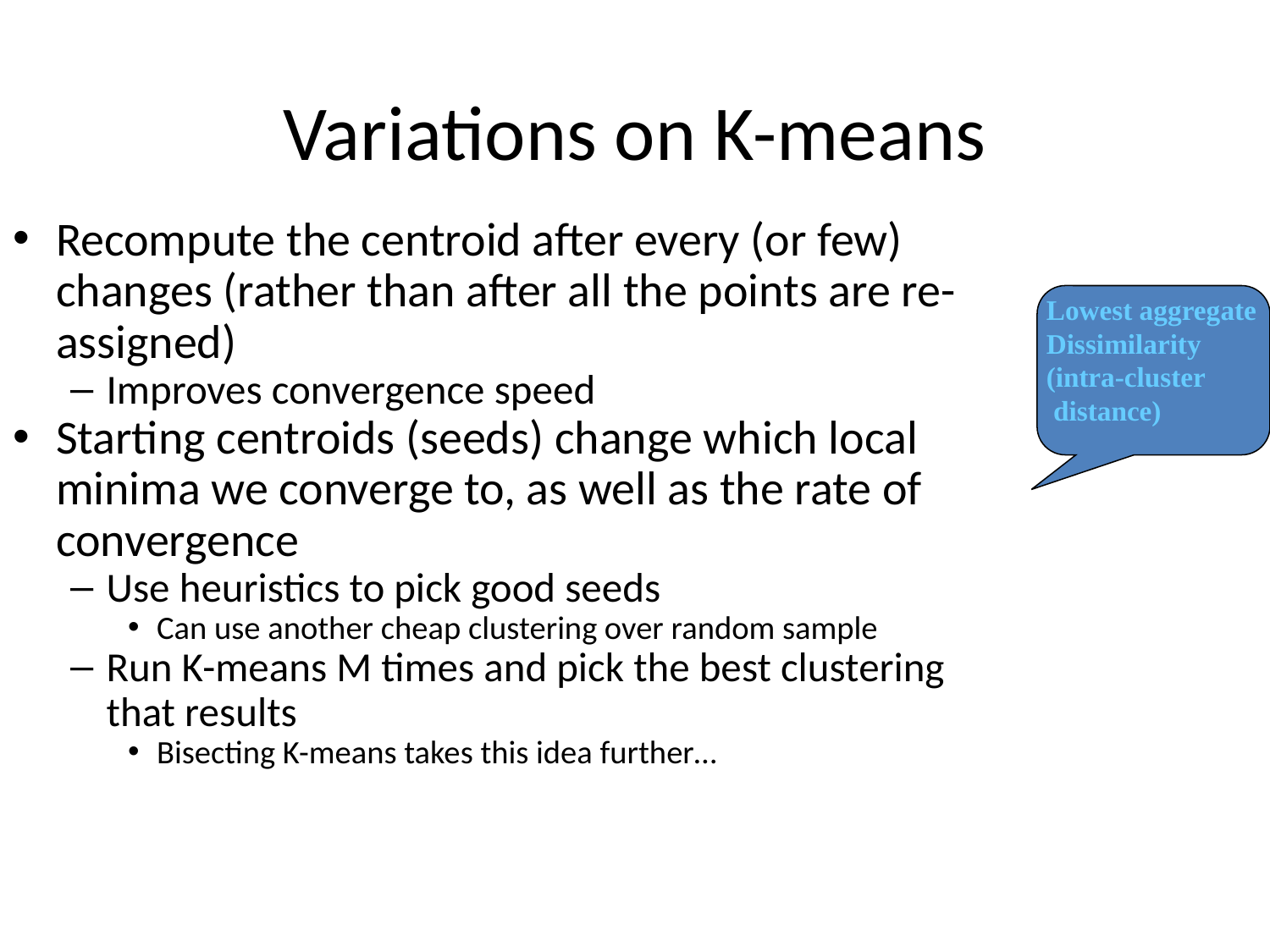

# Variations on K-means
Recompute the centroid after every (or few) changes (rather than after all the points are re-assigned)
Improves convergence speed
Starting centroids (seeds) change which local minima we converge to, as well as the rate of convergence
Use heuristics to pick good seeds
Can use another cheap clustering over random sample
Run K-means M times and pick the best clustering that results
Bisecting K-means takes this idea further…

Lowest aggregate
Dissimilarity
(intra-cluster
 distance)